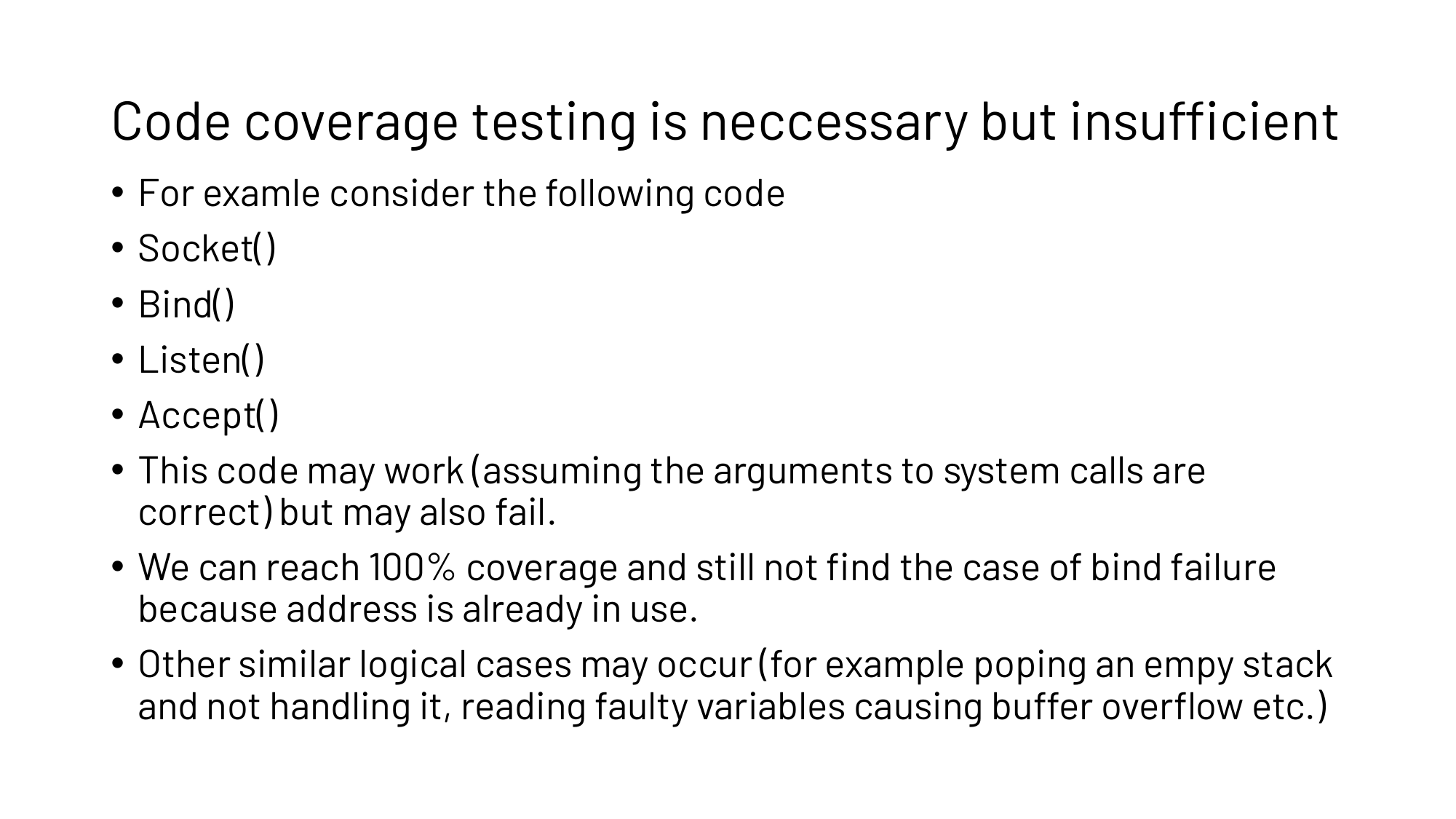

# Code coverage testing is neccessary but insufficient
For examle consider the following code
Socket()
Bind()
Listen()
Accept()
This code may work (assuming the arguments to system calls are correct) but may also fail.
We can reach 100% coverage and still not find the case of bind failure because address is already in use.
Other similar logical cases may occur (for example poping an empy stack and not handling it, reading faulty variables causing buffer overflow etc.)